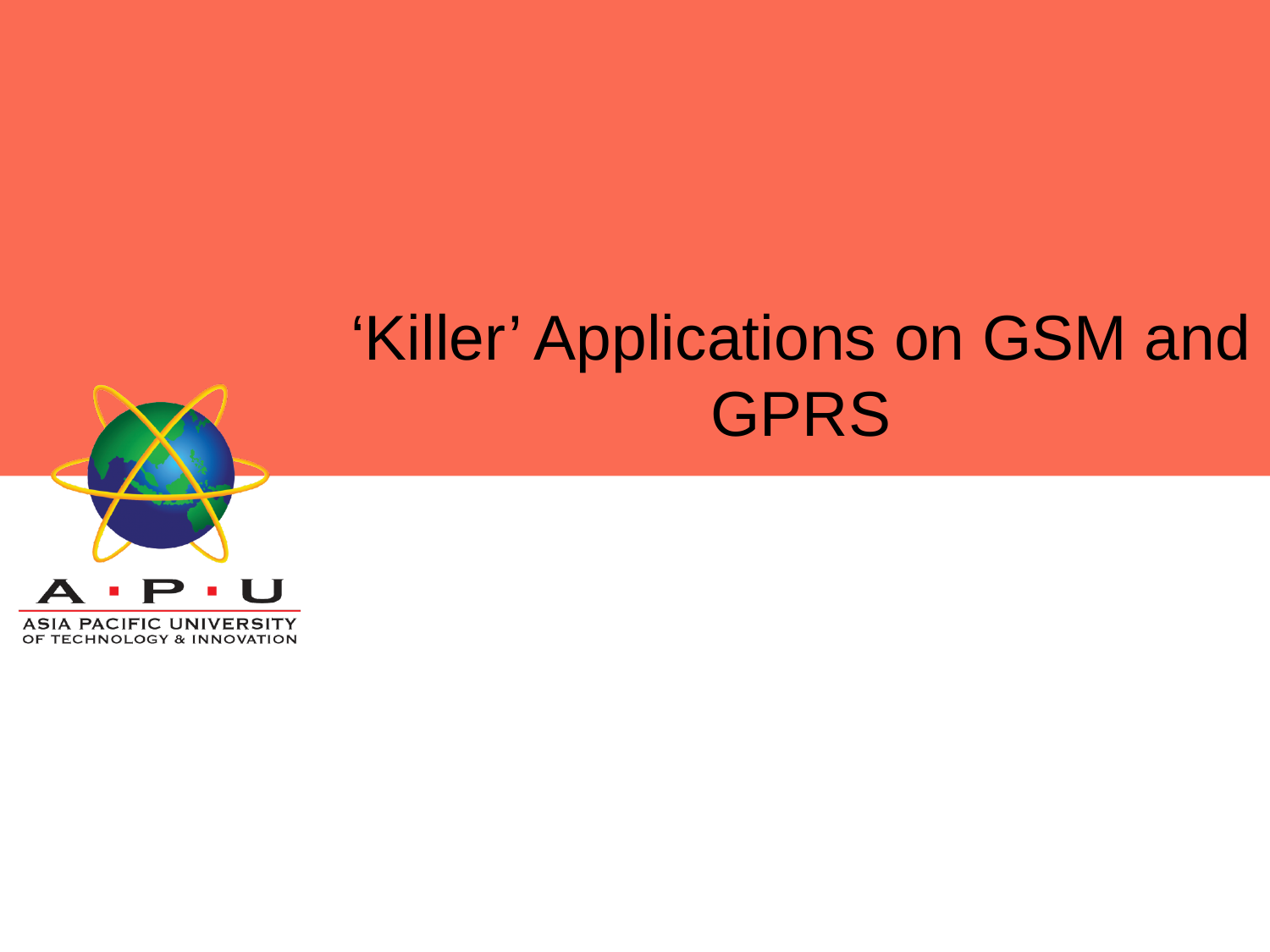

# ‘Killer’ Applications on GSM and GPRS